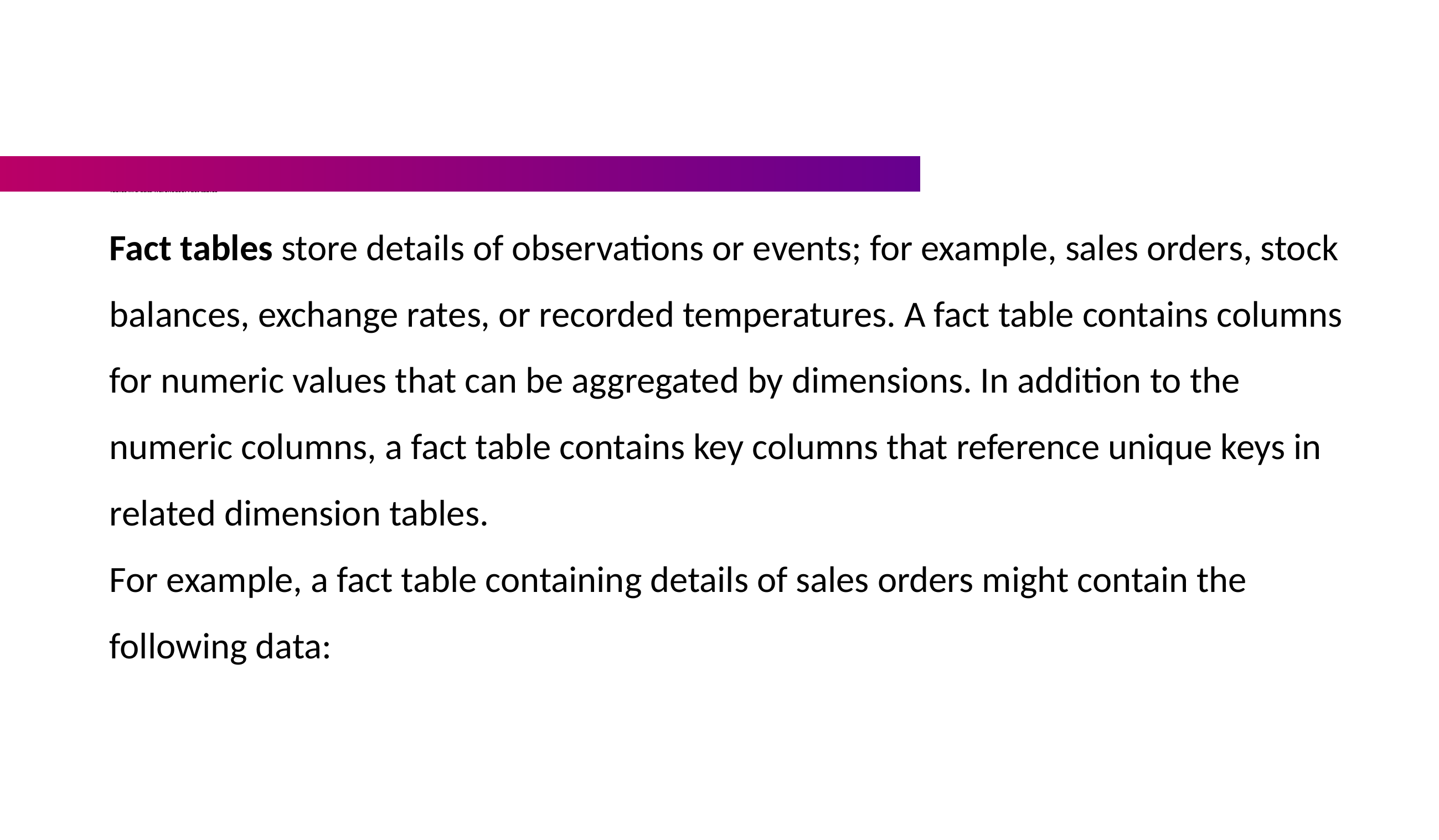

# Tables in a data warehouse: Fact tables
Fact tables store details of observations or events; for example, sales orders, stock balances, exchange rates, or recorded temperatures. A fact table contains columns for numeric values that can be aggregated by dimensions. In addition to the numeric columns, a fact table contains key columns that reference unique keys in related dimension tables.
For example, a fact table containing details of sales orders might contain the following data: